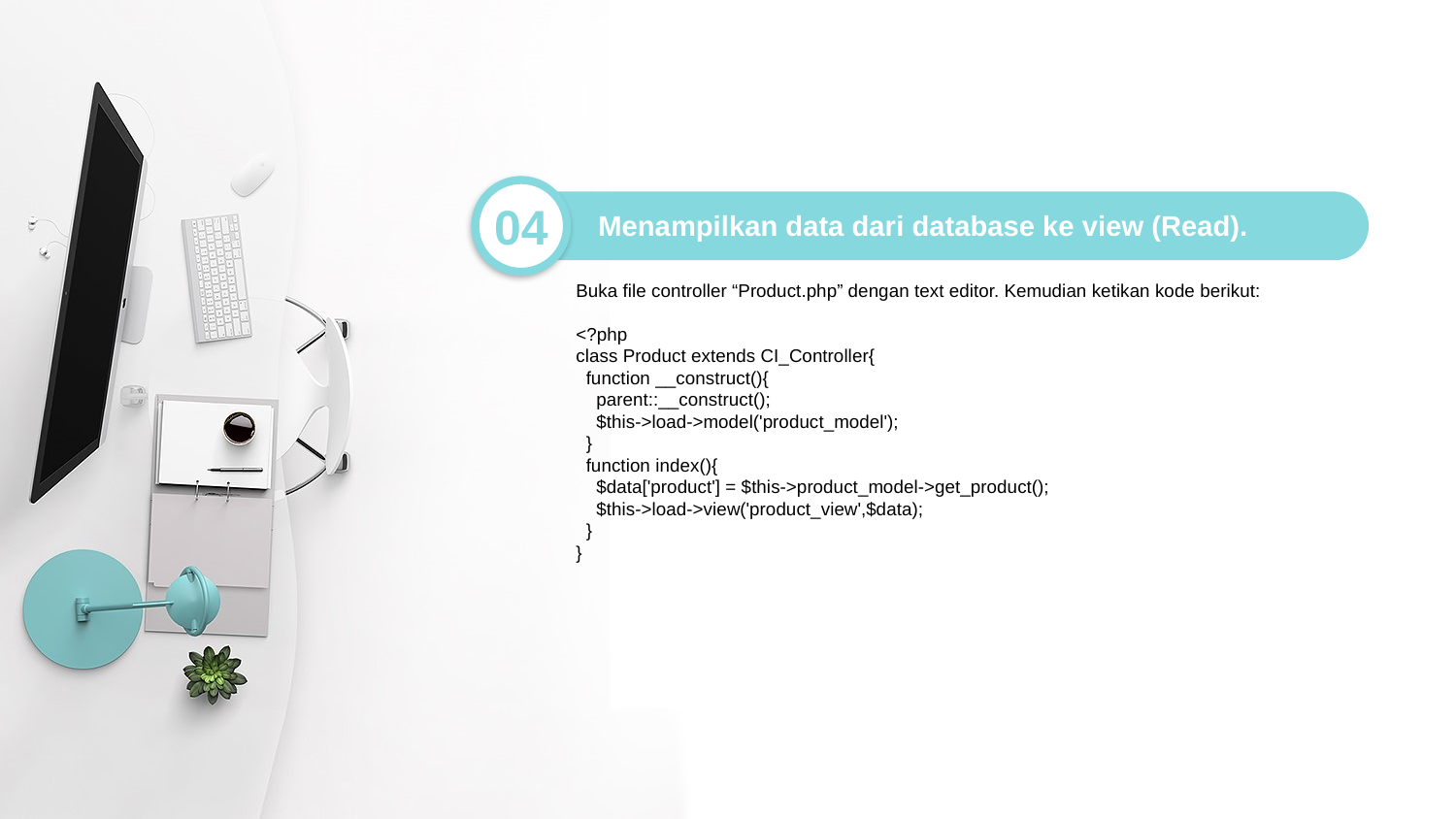

04
Menampilkan data dari database ke view (Read).
Buka file controller “Product.php” dengan text editor. Kemudian ketikan kode berikut:

<?php
class Product extends CI_Controller{
  function __construct(){
    parent::__construct();
    $this->load->model('product_model');
  }
  function index(){
    $data['product'] = $this->product_model->get_product();
    $this->load->view('product_view',$data);
  }
}